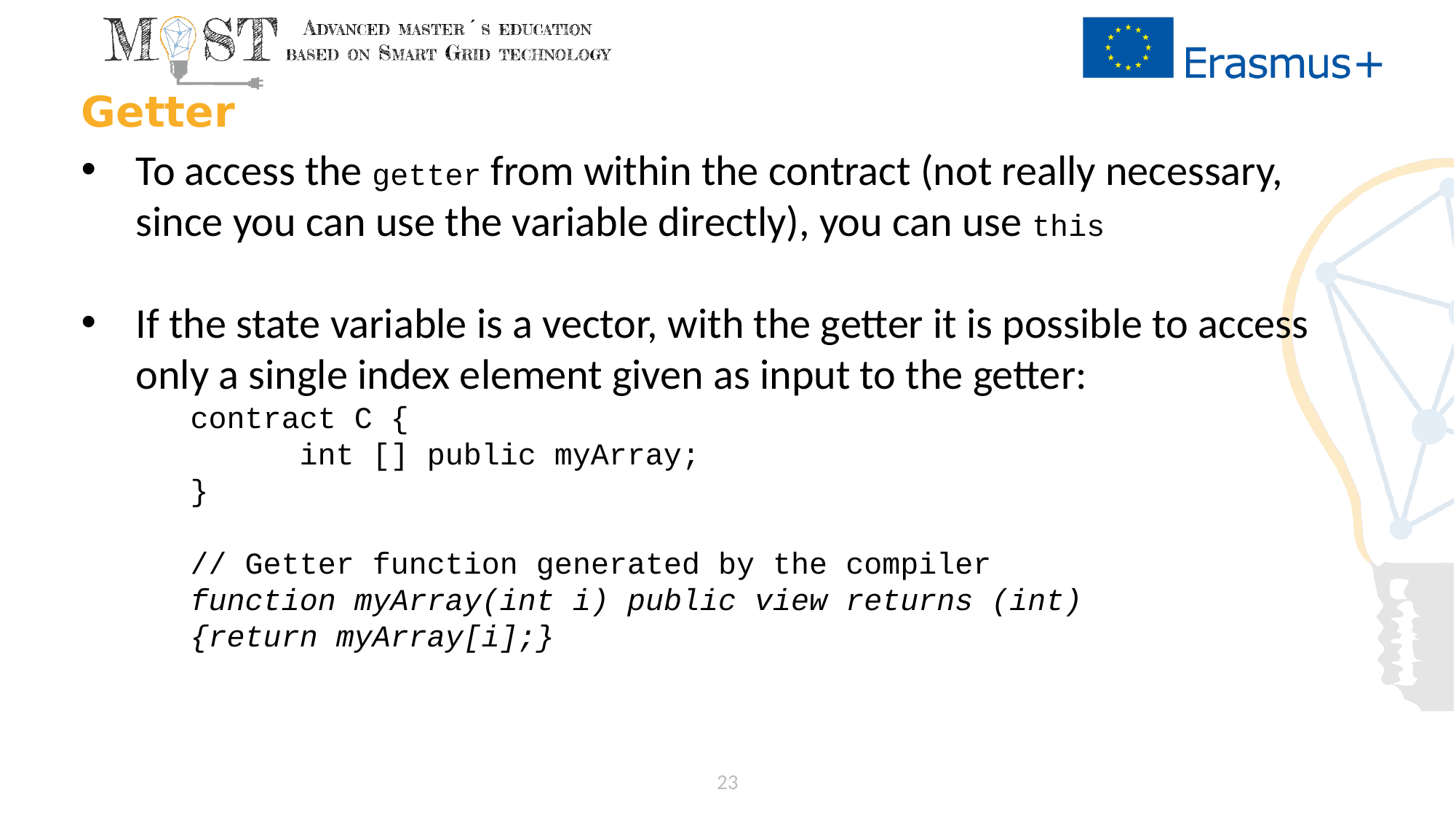

# Getter
To access the getter from within the contract (not really necessary, since you can use the variable directly), you can use this

If the state variable is a vector, with the getter it is possible to access only a single index element given as input to the getter:
contract C {
	int [] public myArray;
}

// Getter function generated by the compiler
function myArray(int i) public view returns (int)
{return myArray[i];}
23